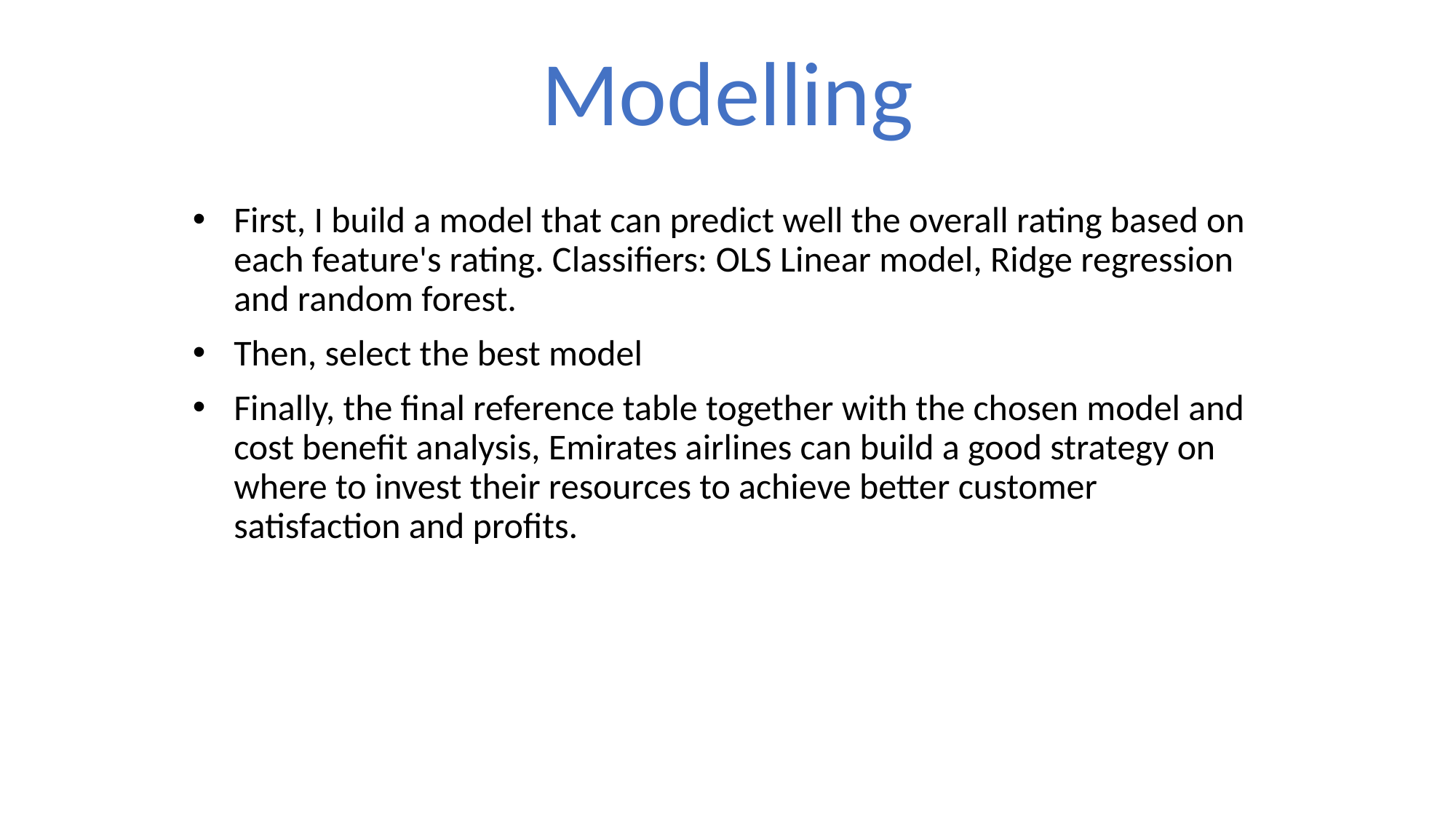

# Modelling
First, I build a model that can predict well the overall rating based on each feature's rating. Classifiers: OLS Linear model, Ridge regression and random forest.
Then, select the best model
Finally, the final reference table together with the chosen model and cost benefit analysis, Emirates airlines can build a good strategy on where to invest their resources to achieve better customer satisfaction and profits.